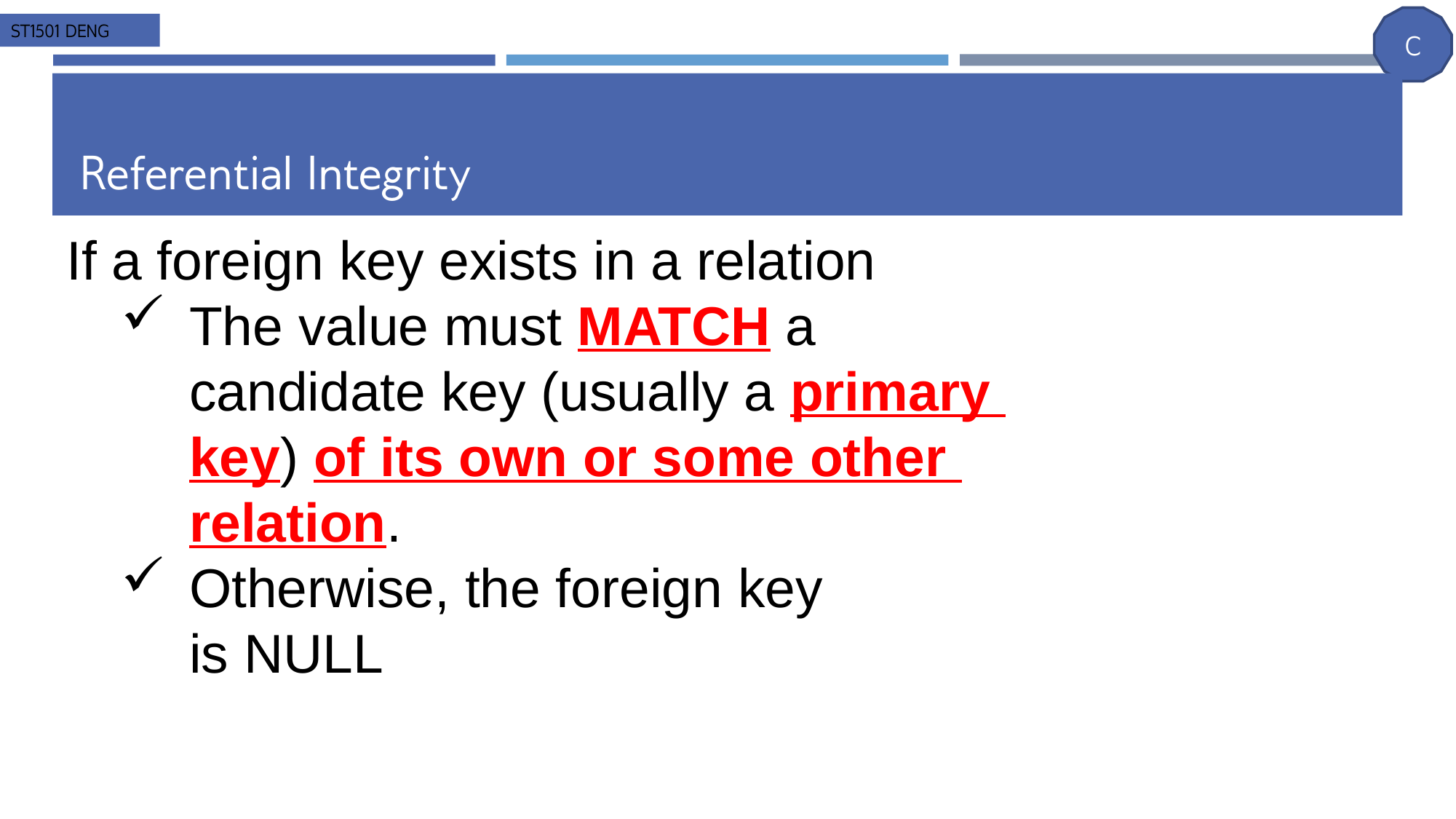

# Referential Integrity
If a foreign key exists in a relation
The value must MATCH a
candidate key (usually a primary
key) of its own or some other
relation.
Otherwise, the foreign key
is NULL